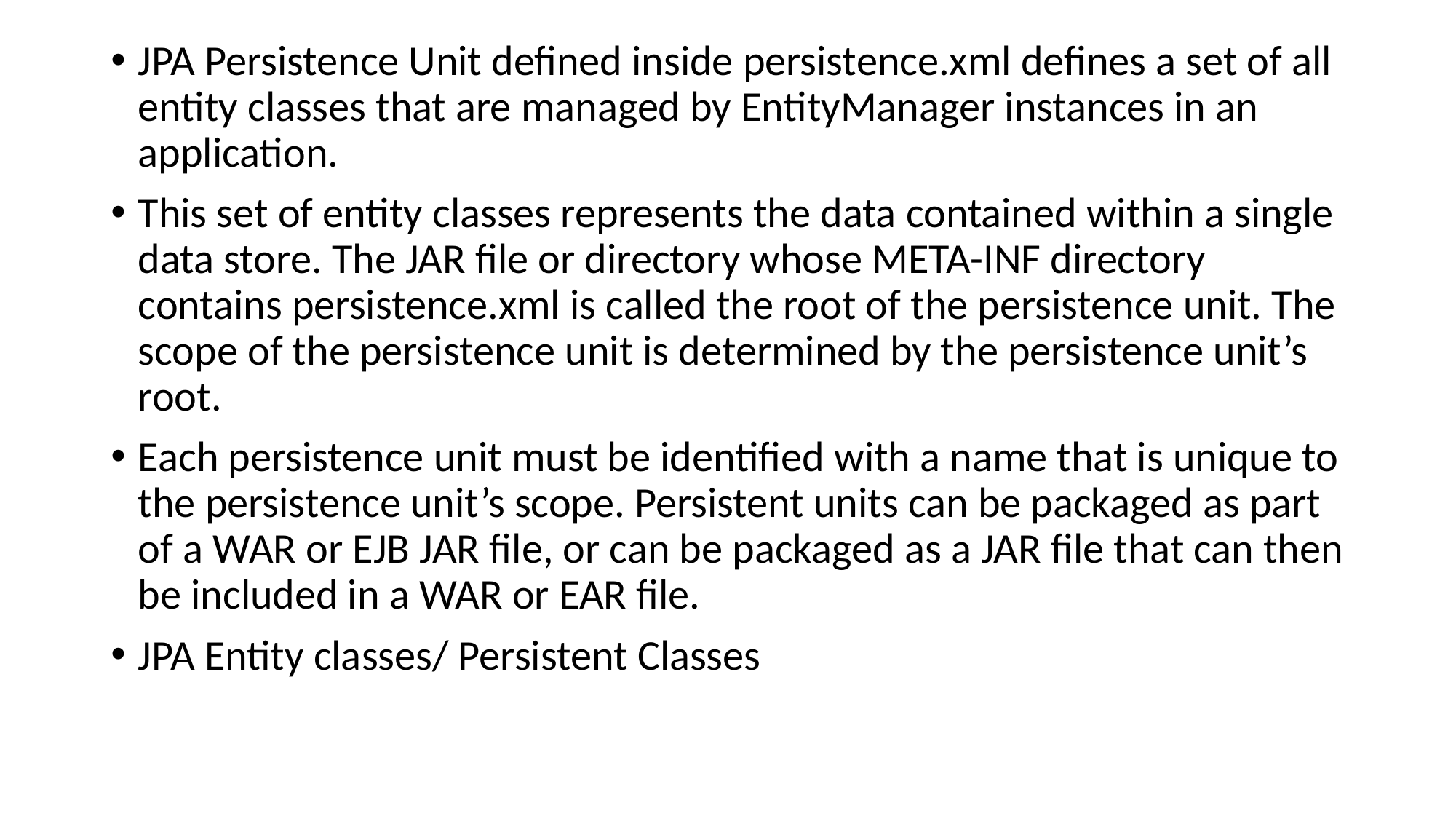

JPA Persistence Unit defined inside persistence.xml defines a set of all entity classes that are managed by EntityManager instances in an application.
This set of entity classes represents the data contained within a single data store. The JAR file or directory whose META-INF directory contains persistence.xml is called the root of the persistence unit. The scope of the persistence unit is determined by the persistence unit’s root.
Each persistence unit must be identified with a name that is unique to the persistence unit’s scope. Persistent units can be packaged as part of a WAR or EJB JAR file, or can be packaged as a JAR file that can then be included in a WAR or EAR file.
JPA Entity classes/ Persistent Classes